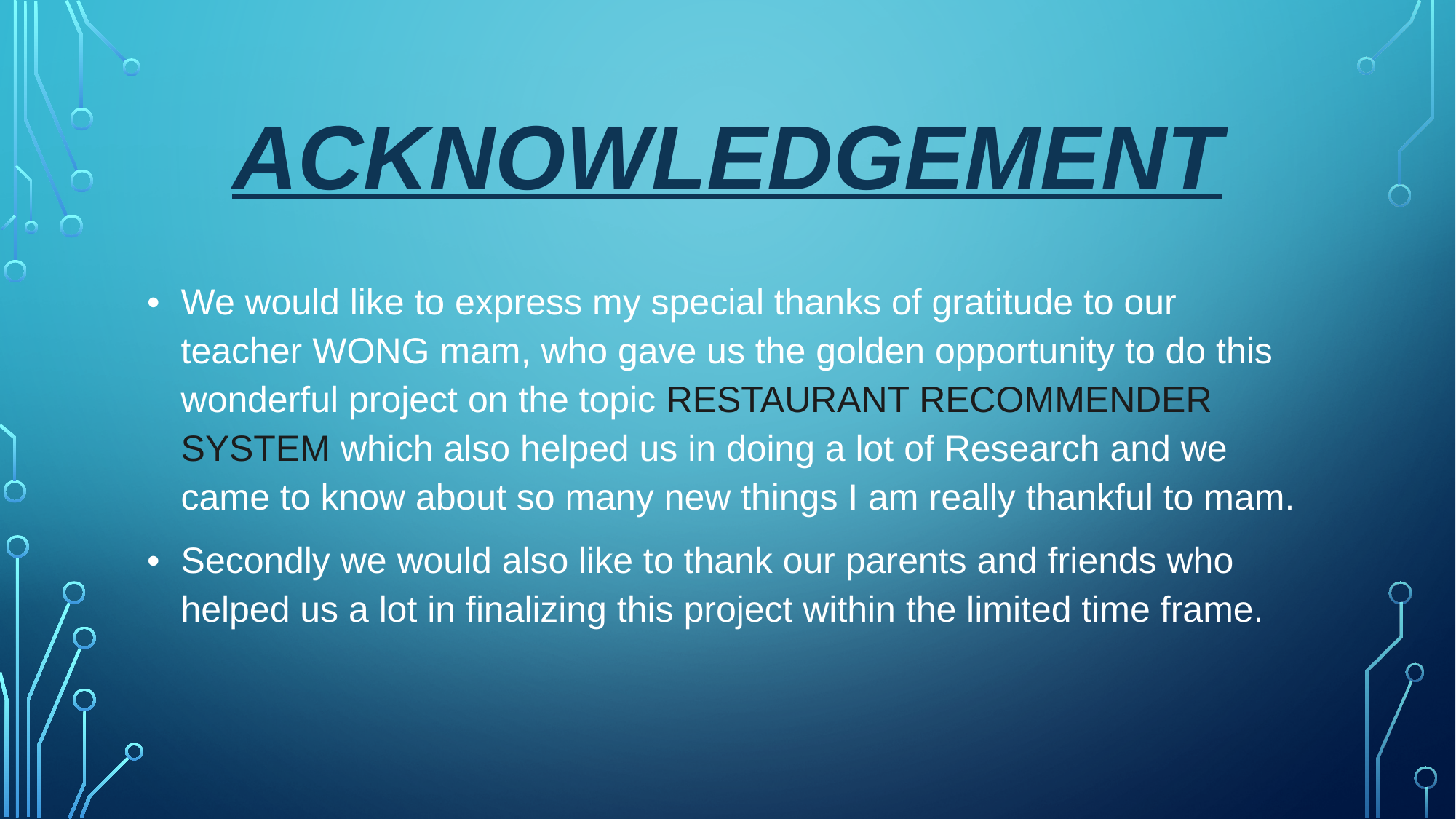

ACKNOWLEDGEMENT
We would like to express my special thanks of gratitude to our teacher WONG mam, who gave us the golden opportunity to do this wonderful project on the topic RESTAURANT RECOMMENDER SYSTEM which also helped us in doing a lot of Research and we came to know about so many new things I am really thankful to mam.
Secondly we would also like to thank our parents and friends who helped us a lot in finalizing this project within the limited time frame.